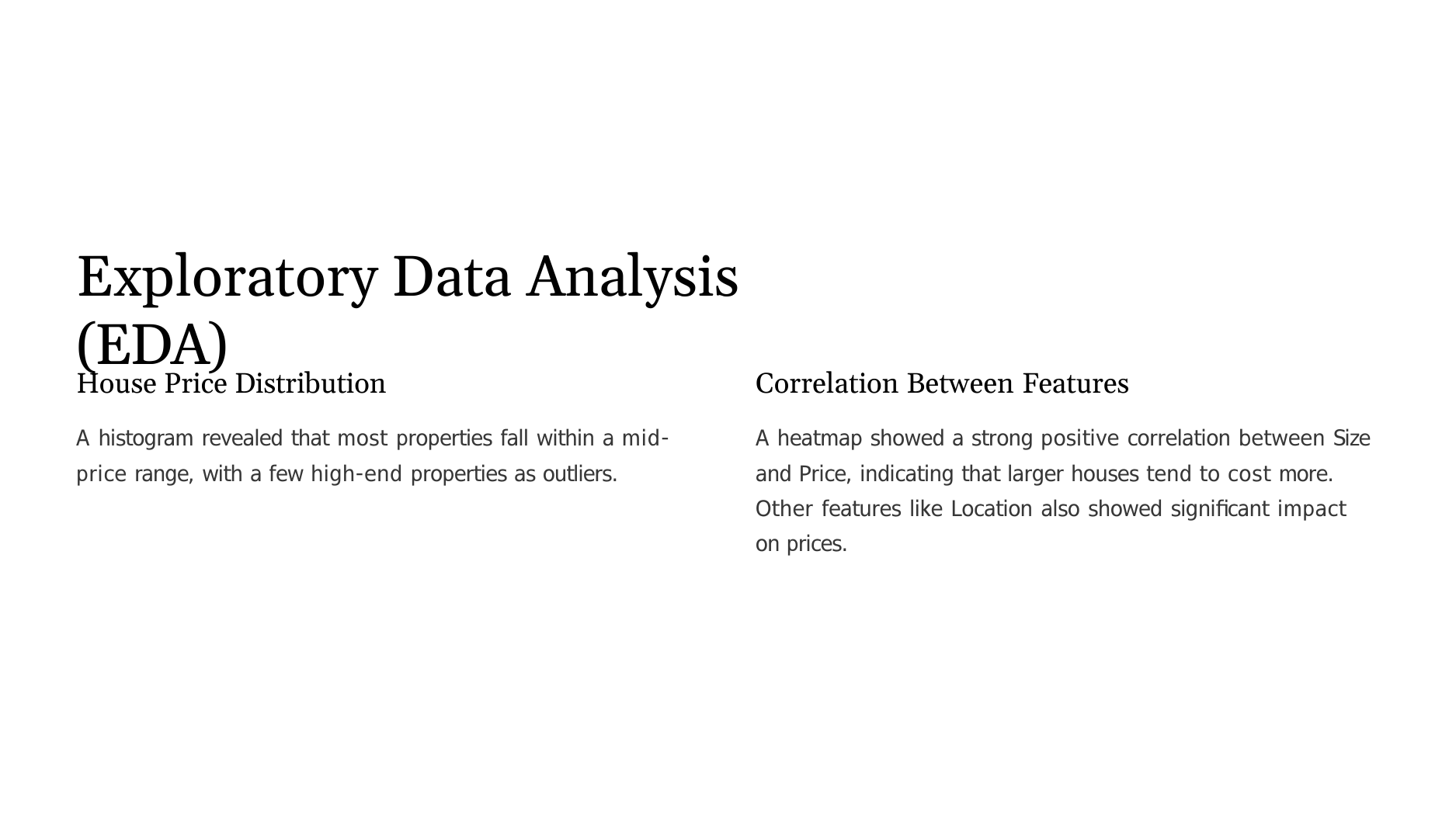

# Exploratory Data Analysis (EDA)
House Price Distribution
A histogram revealed that most properties fall within a mid- price range, with a few high-end properties as outliers.
Correlation Between Features
A heatmap showed a strong positive correlation between Size and Price, indicating that larger houses tend to cost more.
Other features like Location also showed significant impact on prices.